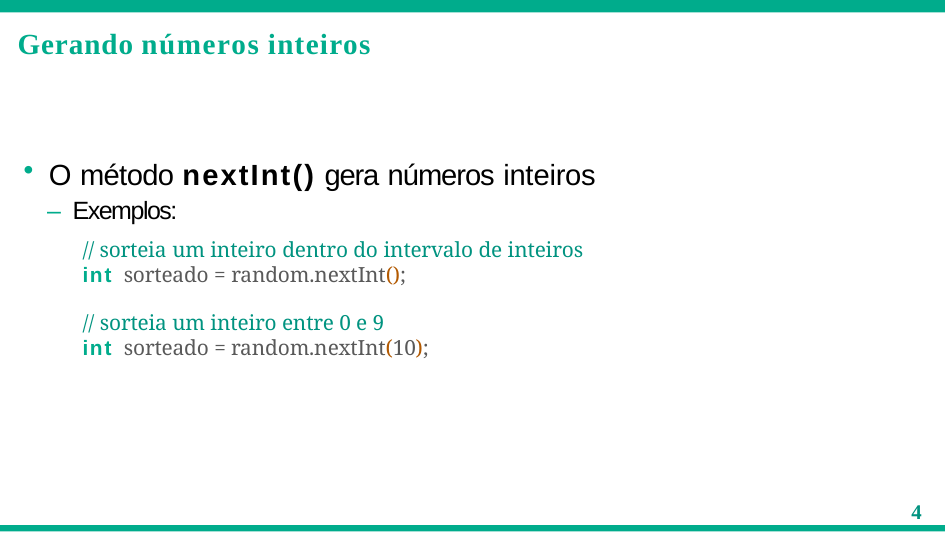

# Gerando números inteiros
O método nextInt() gera números inteiros
– Exemplos:
// sorteia um inteiro dentro do intervalo de inteiros
int sorteado = random.nextInt();

// sorteia um inteiro entre 0 e 9
int sorteado = random.nextInt(10);
4